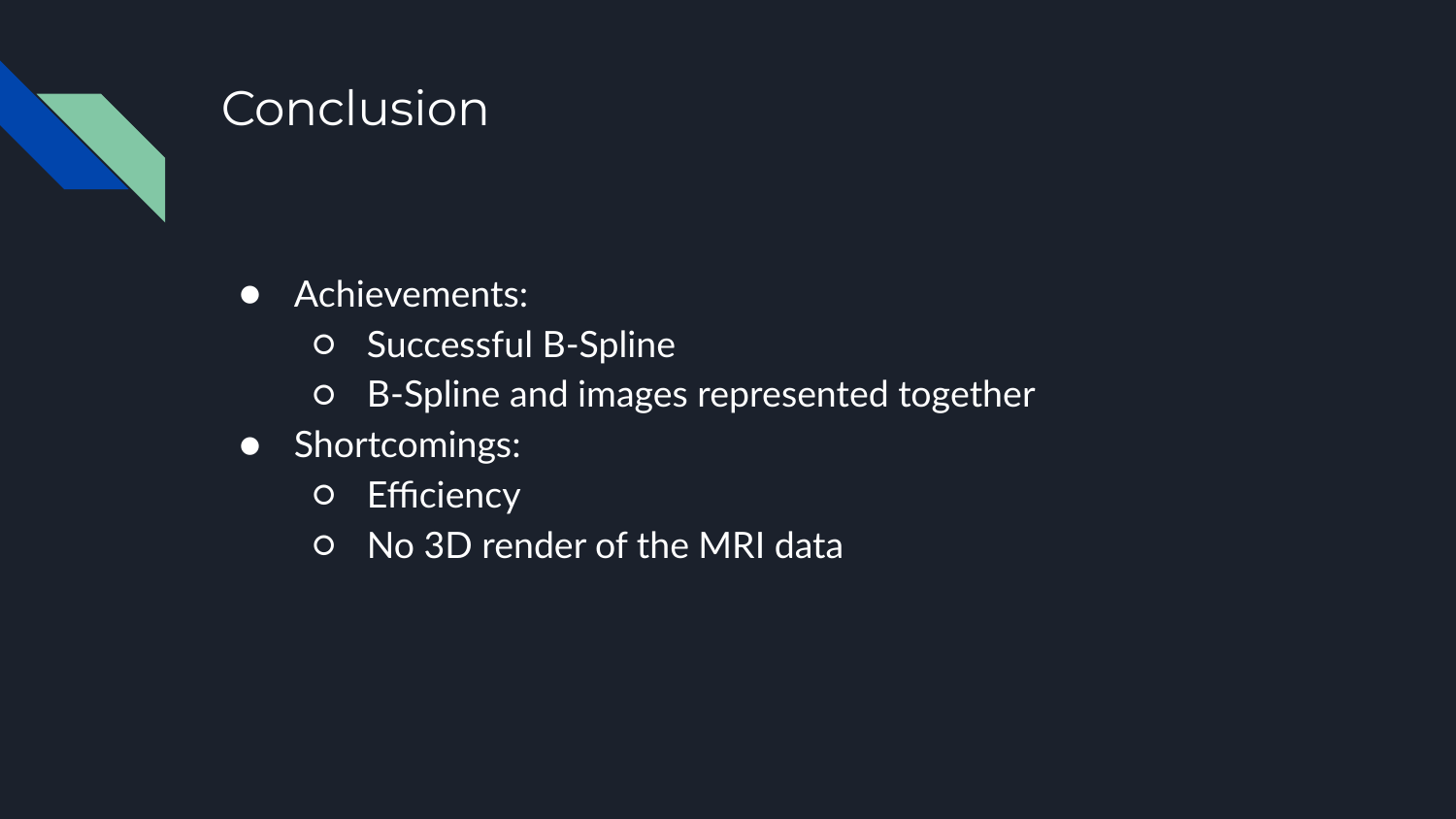

# Conclusion
Achievements:
Successful B-Spline
B-Spline and images represented together
Shortcomings:
Efficiency
No 3D render of the MRI data